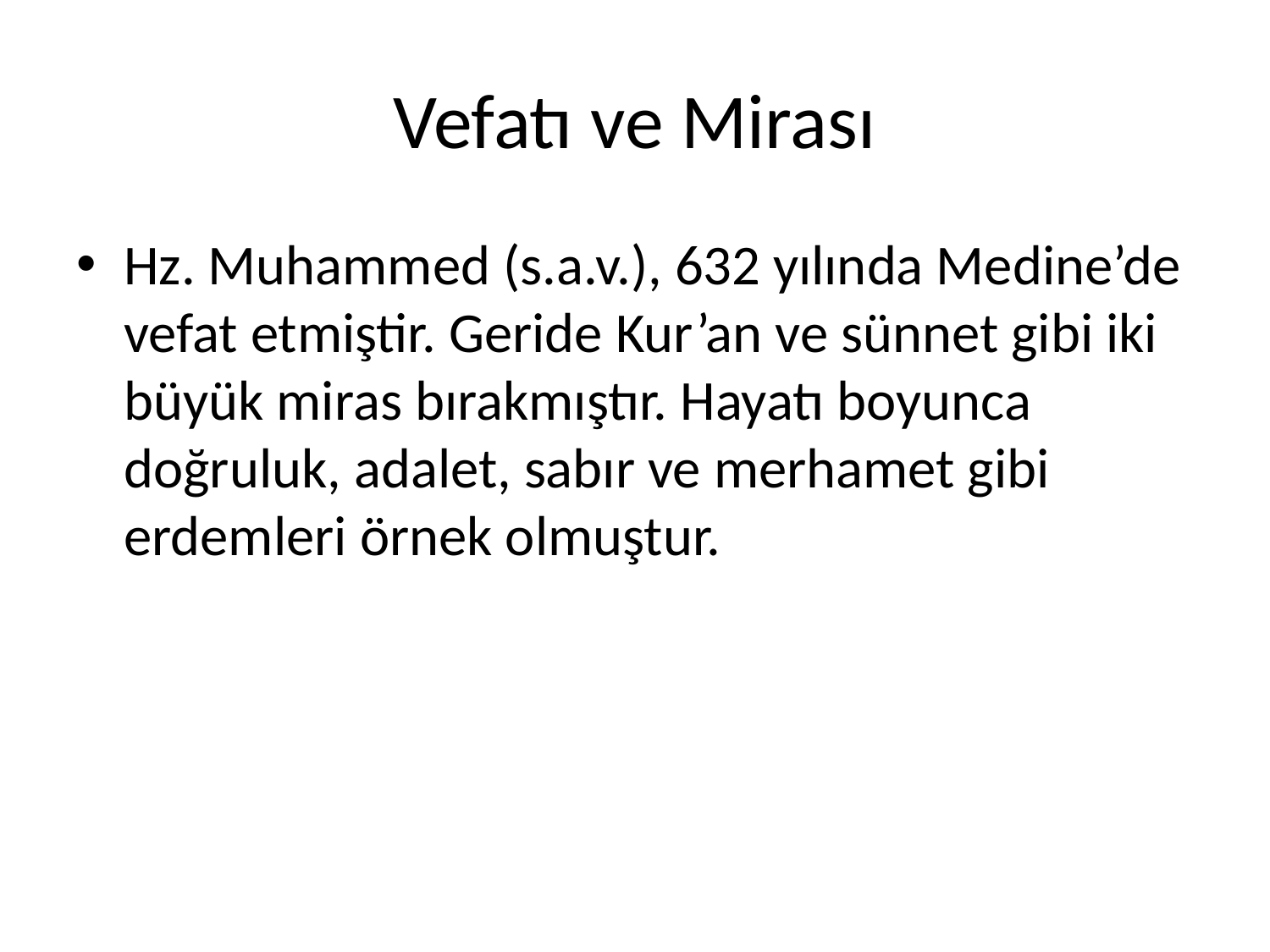

# Vefatı ve Mirası
Hz. Muhammed (s.a.v.), 632 yılında Medine’de vefat etmiştir. Geride Kur’an ve sünnet gibi iki büyük miras bırakmıştır. Hayatı boyunca doğruluk, adalet, sabır ve merhamet gibi erdemleri örnek olmuştur.